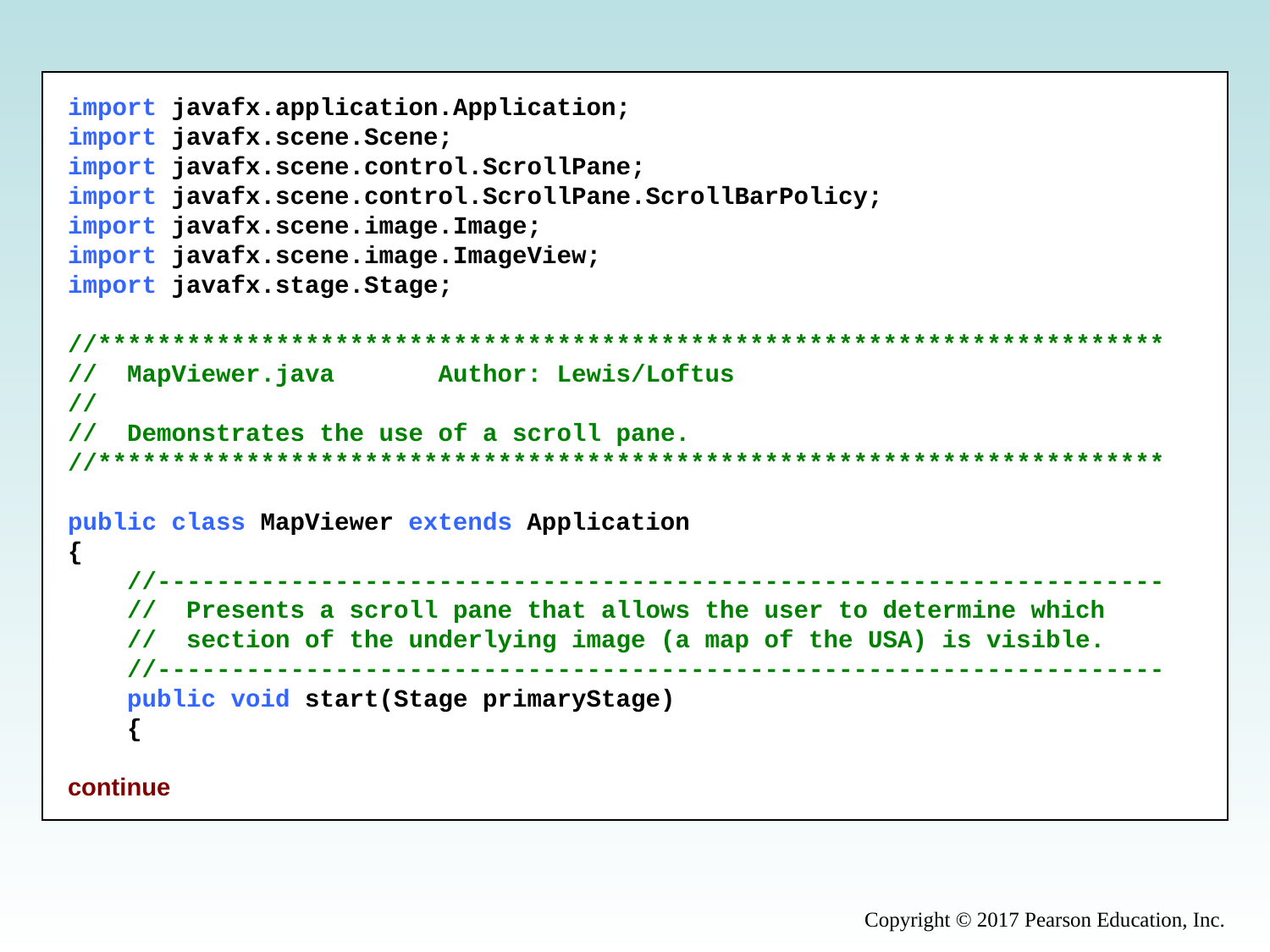

import javafx.application.Application;
import javafx.scene.Scene;
import javafx.scene.control.ScrollPane;
import javafx.scene.control.ScrollPane.ScrollBarPolicy;
import javafx.scene.image.Image;
import javafx.scene.image.ImageView;
import javafx.stage.Stage;

//************************************************************************
//  MapViewer.java       Author: Lewis/Loftus
//
//  Demonstrates the use of a scroll pane.
//************************************************************************

public class MapViewer extends Application
{
    //--------------------------------------------------------------------
    //  Presents a scroll pane that allows the user to determine which
    //  section of the underlying image (a map of the USA) is visible.
    //--------------------------------------------------------------------
    public void start(Stage primaryStage)
    {

continue
Copyright © 2017 Pearson Education, Inc.